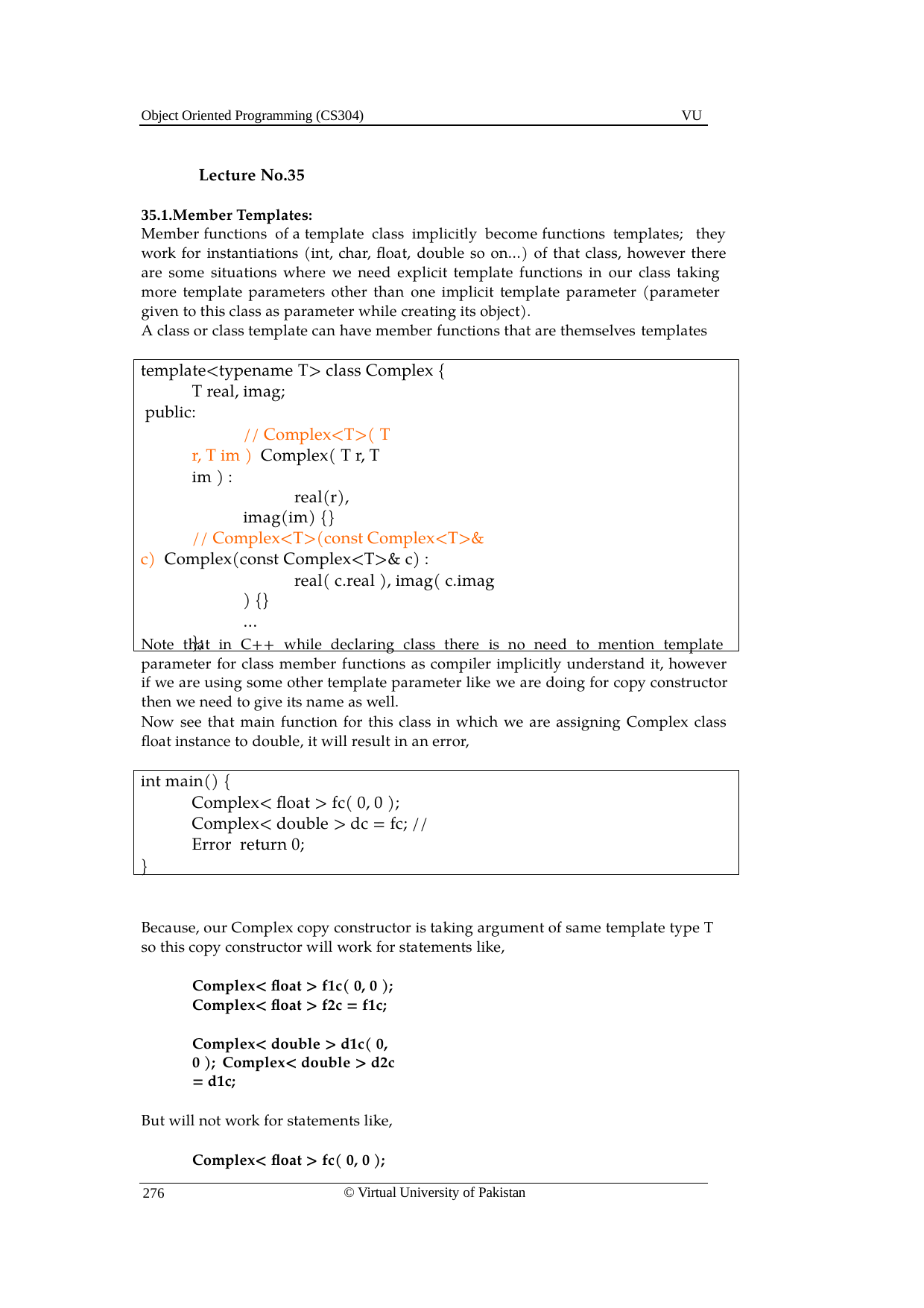

Object Oriented Programming (CS304)
VU

Lecture No.35

35.1.Member Templates:
Member functions  of a template  class  implicitly  become functions  templates;   they
work for instantiations (int, char, float, double so on…) of that class, however there  are some situations where we need explicit template functions in our class taking   more template parameters other than one implicit template parameter (parameter   given to this class as parameter while creating its object).
A class or class template can have member functions that are themselves templates
template<typename T> class Complex {
T real, imag;  public:
// Complex<T>( T r, T im )  Complex( T r, T im ) :
real(r), imag(im) {}
// Complex<T>(const Complex<T>& c)  Complex(const Complex<T>& c) :
real( c.real ), imag( c.imag ) {}
…
};
Note that in C++ while declaring class there is no need to mention template  parameter for class member functions as compiler implicitly understand it, however  if we are using some other template parameter like we are doing for copy constructor  then we need to give its name as well.
Now see that main function for this class in which we are assigning Complex class  float instance to double, it will result in an error,
int main() {
Complex< float > fc( 0, 0 );  Complex< double > dc = fc; // Error  return 0;
}
Because, our Complex copy constructor is taking argument of same template type T  so this copy constructor will work for statements like,

Complex< float > f1c( 0, 0 );  Complex< float > f2c = f1c;

Complex< double > d1c( 0, 0 );  Complex< double > d2c = d1c;

But will not work for statements like,

Complex< float > fc( 0, 0 );
© Virtual University of Pakistan

276